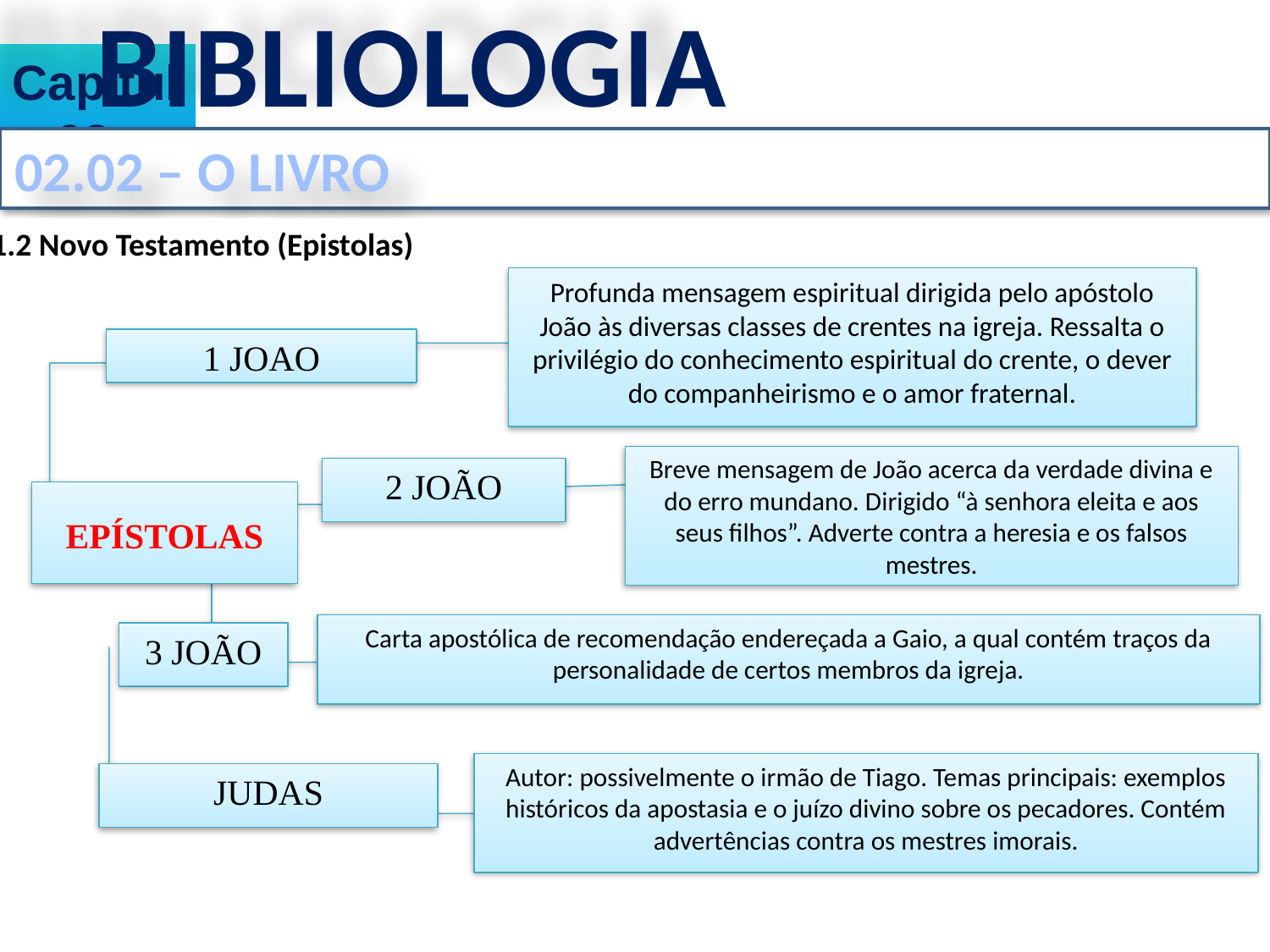

BIBLIOLOGIA
Capítulo 02

02.02 – O LIVRO
1.1.2 Novo Testamento (Epistolas)
Profunda mensagem espiritual dirigida pelo apóstolo João às diversas classes de crentes na igreja. Ressalta o privilégio do conhecimento espiritual do crente, o dever do companheirismo e o amor fraternal.
1 JOAO

Breve mensagem de João acerca da verdade divina e do erro mundano. Dirigido “à senhora eleita e aos seus filhos”. Adverte contra a heresia e os falsos mestres.
2 JOÃO

EPÍSTOLAS

Carta apostólica de recomendação endereçada a Gaio, a qual contém traços da personalidade de certos membros da igreja.
3 JOÃO

Autor: possivelmente o irmão de Tiago. Temas principais: exemplos históricos da apostasia e o juízo divino sobre os pecadores. Contém advertências contra os mestres imorais.
JUDAS